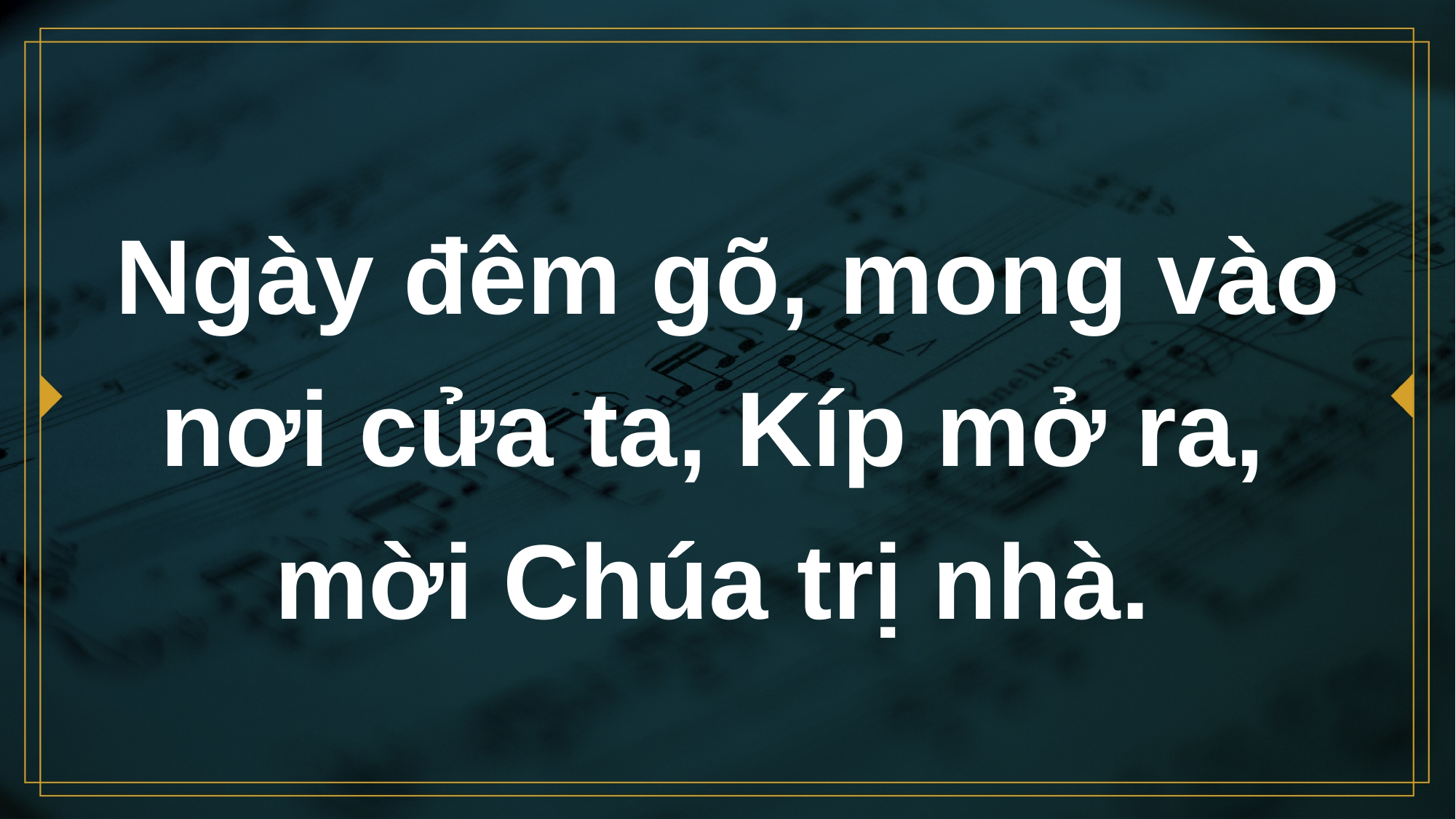

# Ngày đêm gõ, mong vào nơi cửa ta, Kíp mở ra, mời Chúa trị nhà.